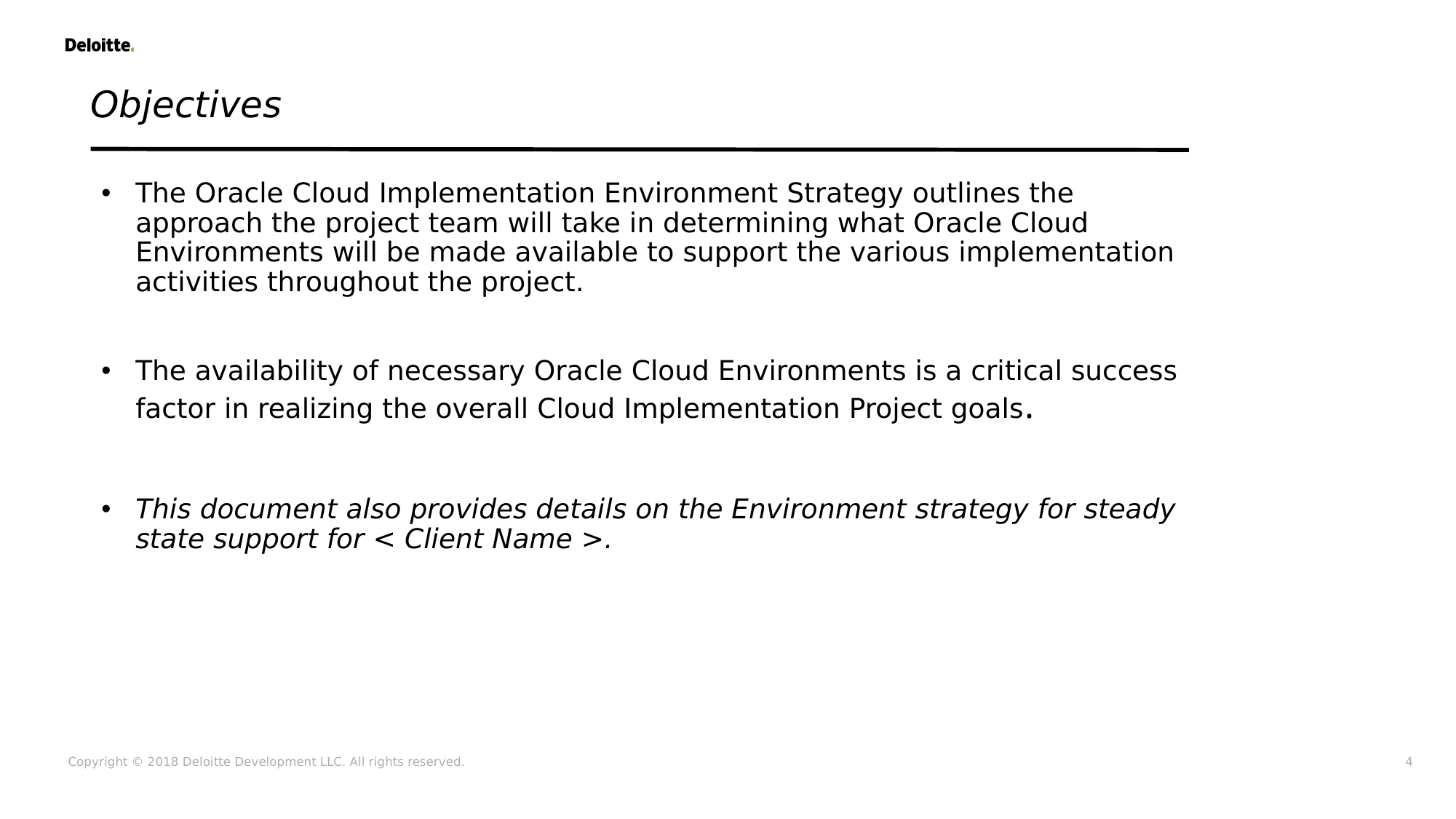

Objectives
The Oracle Cloud Implementation Environment Strategy outlines the approach the project team will take in determining what Oracle Cloud Environments will be made available to support the various implementation activities throughout the project.

The availability of necessary Oracle Cloud Environments is a critical success factor in realizing the overall Cloud Implementation Project goals.

This document also provides details on the Environment strategy for steady state support for < Client Name >.